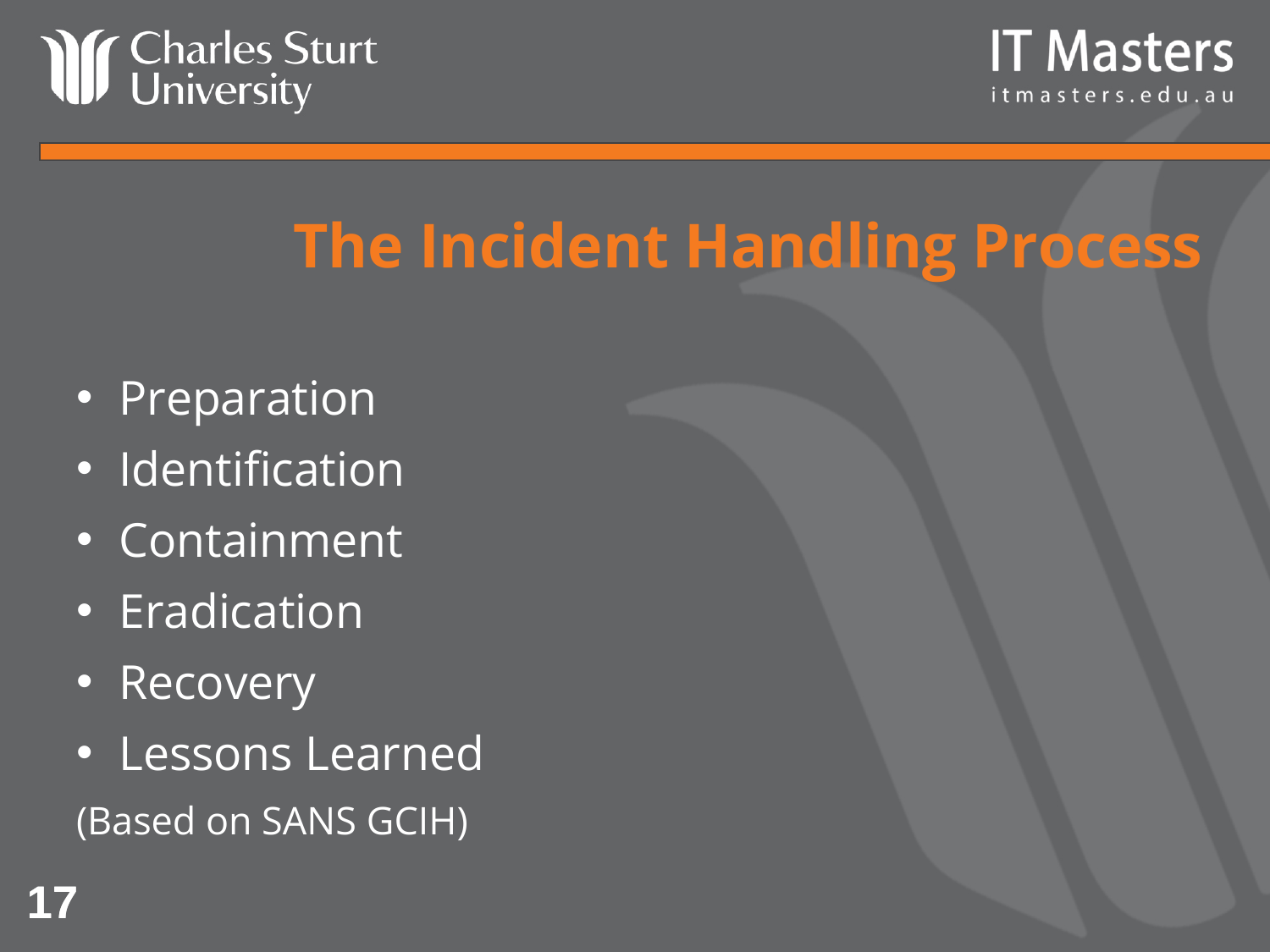

# The Incident Handling Process
Preparation
Identification
Containment
Eradication
Recovery
Lessons Learned
(Based on SANS GCIH)